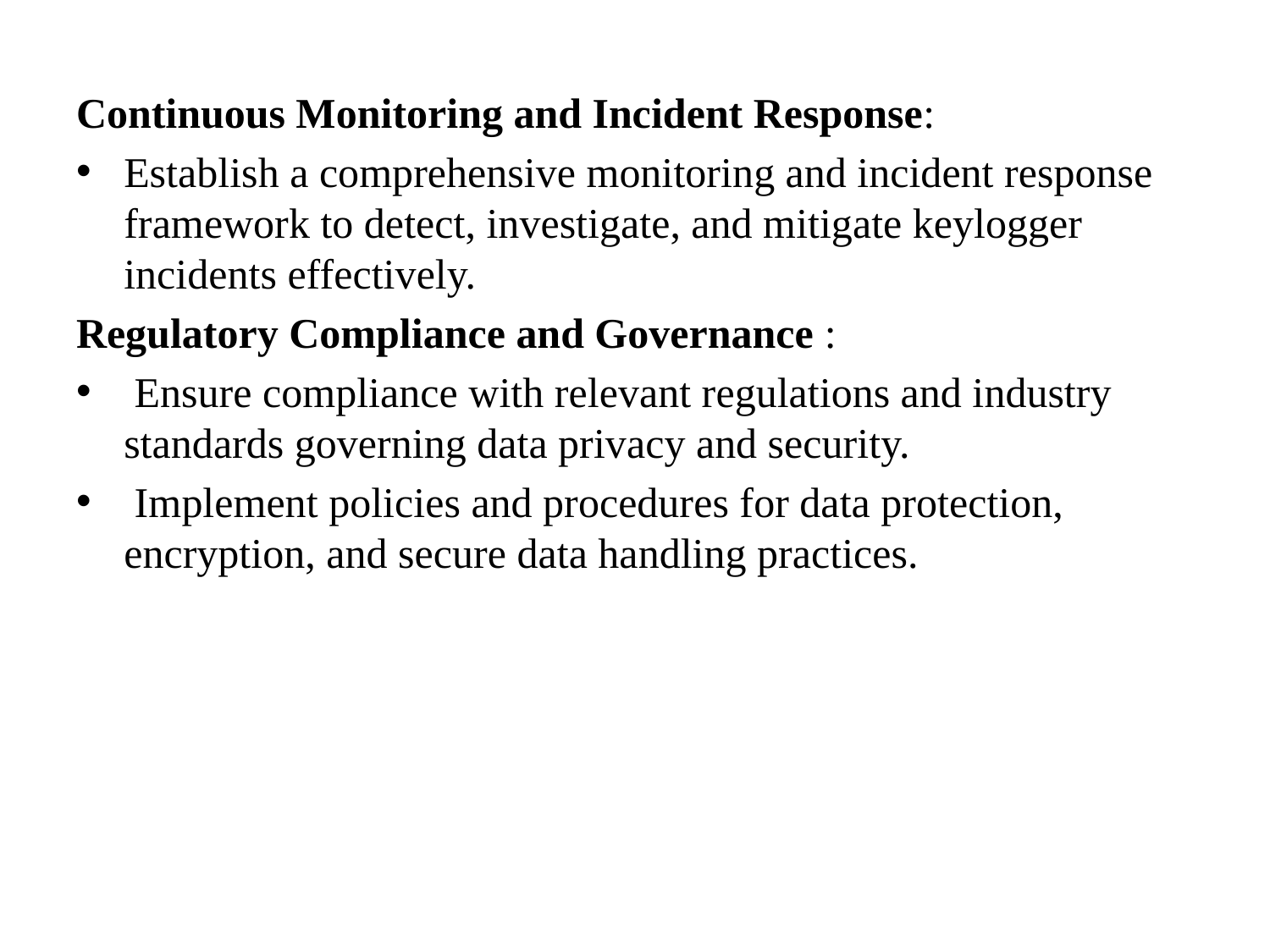

Continuous Monitoring and Incident Response:
Establish a comprehensive monitoring and incident response framework to detect, investigate, and mitigate keylogger incidents effectively.
Regulatory Compliance and Governance :
 Ensure compliance with relevant regulations and industry standards governing data privacy and security.
 Implement policies and procedures for data protection, encryption, and secure data handling practices.